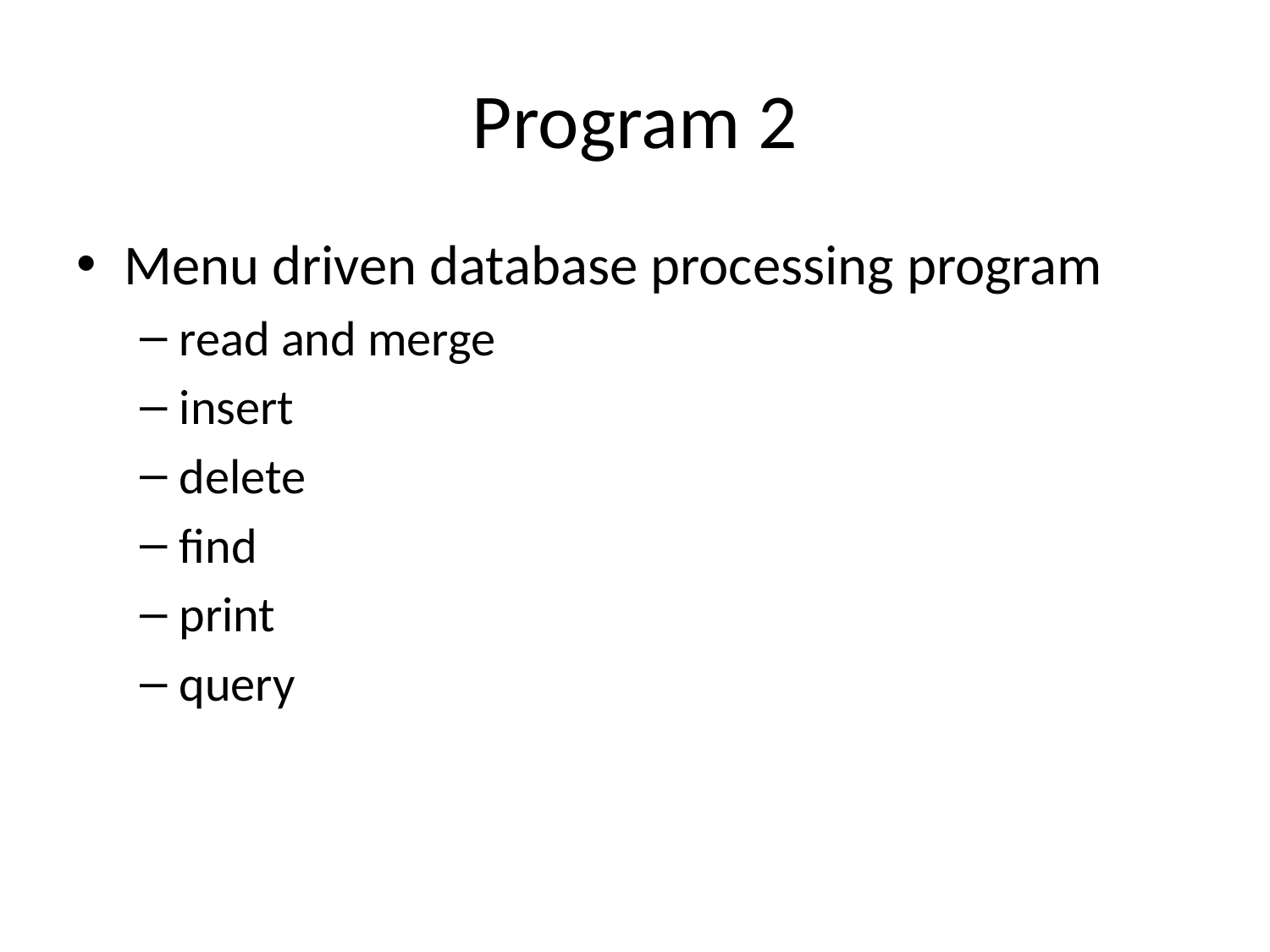

# Program 2
Menu driven database processing program
read and merge
insert
delete
find
print
query